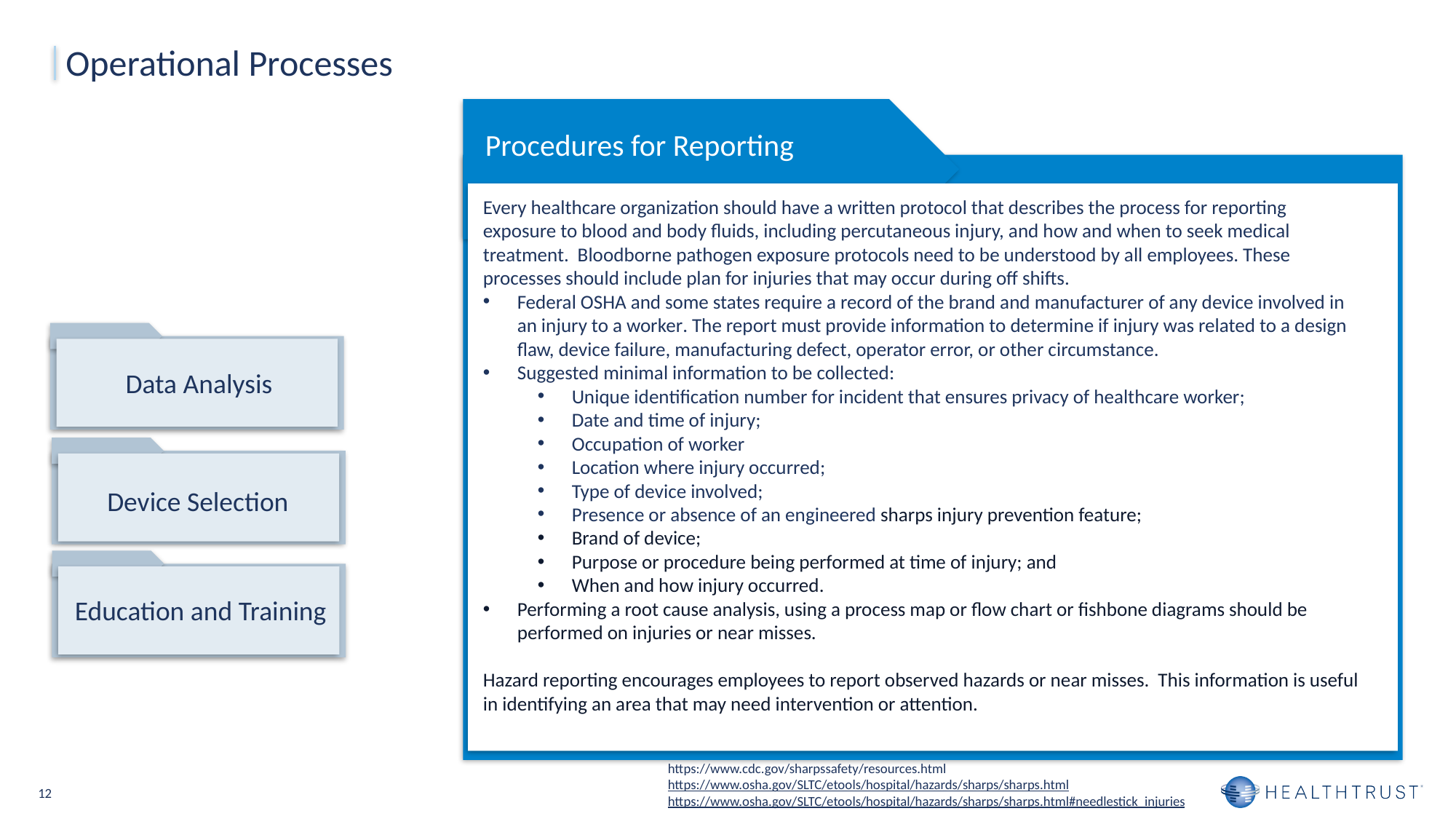

Operational Processes

Procedures for Reporting

Every healthcare organization should have a written protocol that describes the process for reporting exposure to blood and body fluids, including percutaneous injury, and how and when to seek medical treatment.  Bloodborne pathogen exposure protocols need to be understood by all employees. These processes should include plan for injuries that may occur during off shifts.
Federal OSHA and some states require a record of the brand and manufacturer of any device involved in an injury to a worker. The report must provide information to determine if injury was related to a design flaw, device failure, manufacturing defect, operator error, or other circumstance.
Suggested minimal information to be collected:
Unique identification number for incident that ensures privacy of healthcare worker;
Date and time of injury;
Occupation of worker
Location where injury occurred;
Type of device involved;
Presence or absence of an engineered sharps injury prevention feature;
Brand of device;
Purpose or procedure being performed at time of injury; and
When and how injury occurred.
Performing a root cause analysis, using a process map or flow chart or fishbone diagrams should be performed on injuries or near misses.

Hazard reporting encourages employees to report observed hazards or near misses.  This information is useful in identifying an area that may need intervention or attention.

Data Analysis

Device Selection

Education and Training
https://www.cdc.gov/sharpssafety/resources.html
https://www.osha.gov/SLTC/etools/hospital/hazards/sharps/sharps.html
https://www.osha.gov/SLTC/etools/hospital/hazards/sharps/sharps.html#needlestick_injuries